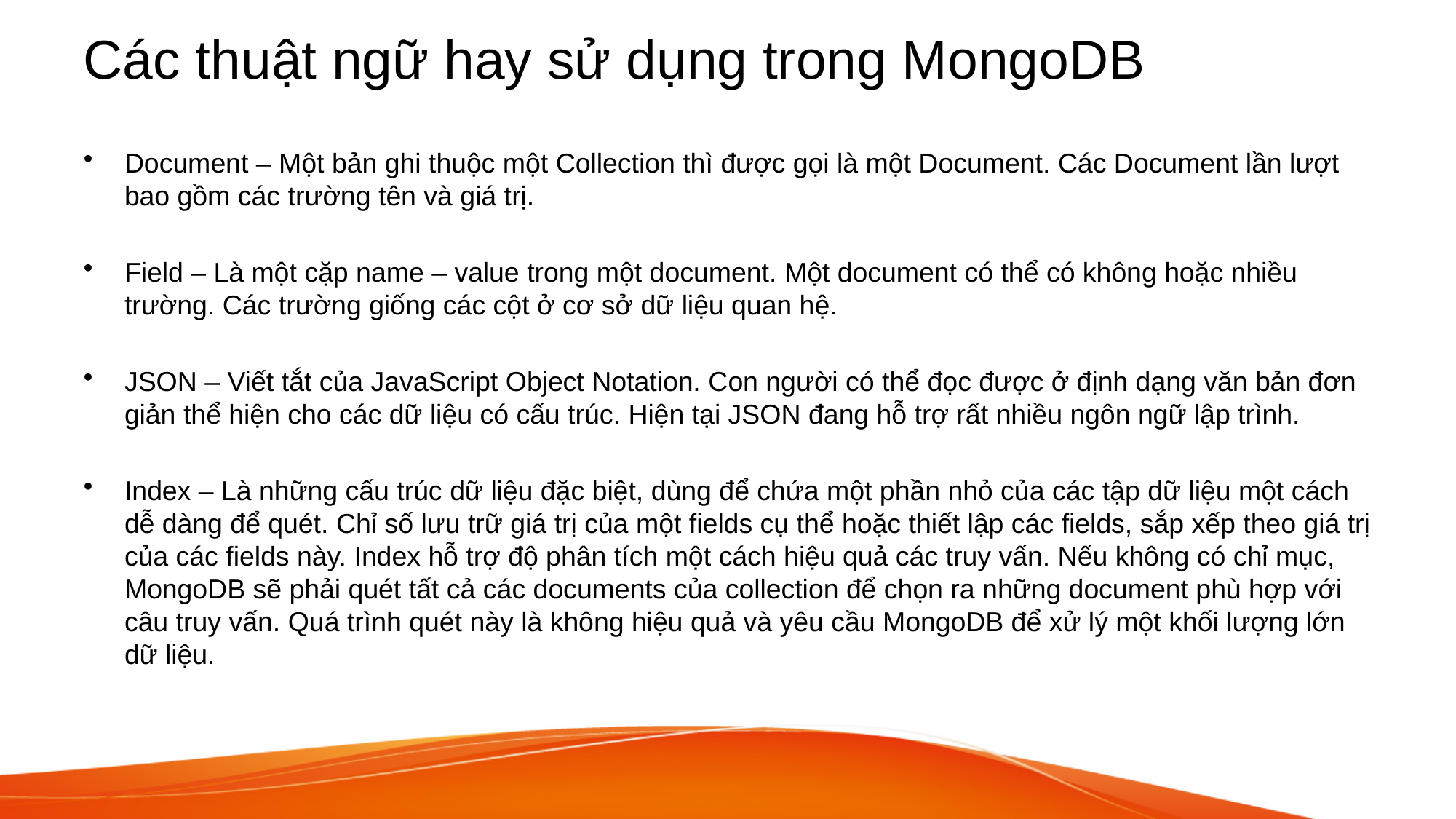

# Các thuật ngữ hay sử dụng trong MongoDB
Document – Một bản ghi thuộc một Collection thì được gọi là một Document. Các Document lần lượt bao gồm các trường tên và giá trị.

Field – Là một cặp name – value trong một document. Một document có thể có không hoặc nhiều trường. Các trường giống các cột ở cơ sở dữ liệu quan hệ.

JSON – Viết tắt của JavaScript Object Notation. Con người có thể đọc được ở định dạng văn bản đơn giản thể hiện cho các dữ liệu có cấu trúc. Hiện tại JSON đang hỗ trợ rất nhiều ngôn ngữ lập trình.

Index – Là những cấu trúc dữ liệu đặc biệt, dùng để chứa một phần nhỏ của các tập dữ liệu một cách dễ dàng để quét. Chỉ số lưu trữ giá trị của một fields cụ thể hoặc thiết lập các fields, sắp xếp theo giá trị của các fields này. Index hỗ trợ độ phân tích một cách hiệu quả các truy vấn. Nếu không có chỉ mục, MongoDB sẽ phải quét tất cả các documents của collection để chọn ra những document phù hợp với câu truy vấn. Quá trình quét này là không hiệu quả và yêu cầu MongoDB để xử lý một khối lượng lớn dữ liệu.